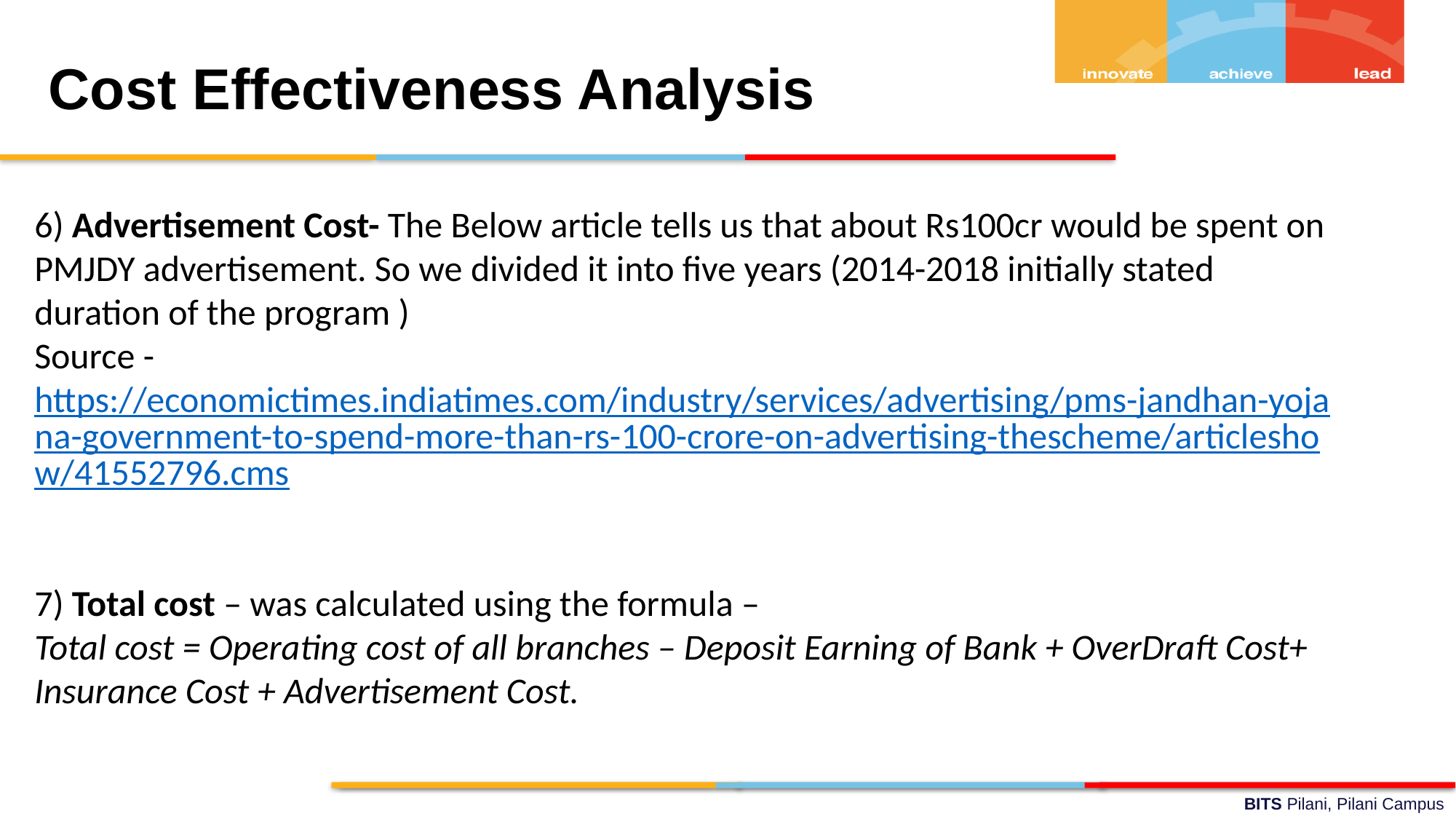

Cost Effectiveness Analysis
6) Advertisement Cost- The Below article tells us that about Rs100cr would be spent on PMJDY advertisement. So we divided it into five years (2014-2018 initially stated duration of the program )
Source - https://economictimes.indiatimes.com/industry/services/advertising/pms-jandhan-yojana-government-to-spend-more-than-rs-100-crore-on-advertising-thescheme/articleshow/41552796.cms

7) Total cost – was calculated using the formula –
Total cost = Operating cost of all branches – Deposit Earning of Bank + OverDraft Cost+
Insurance Cost + Advertisement Cost.